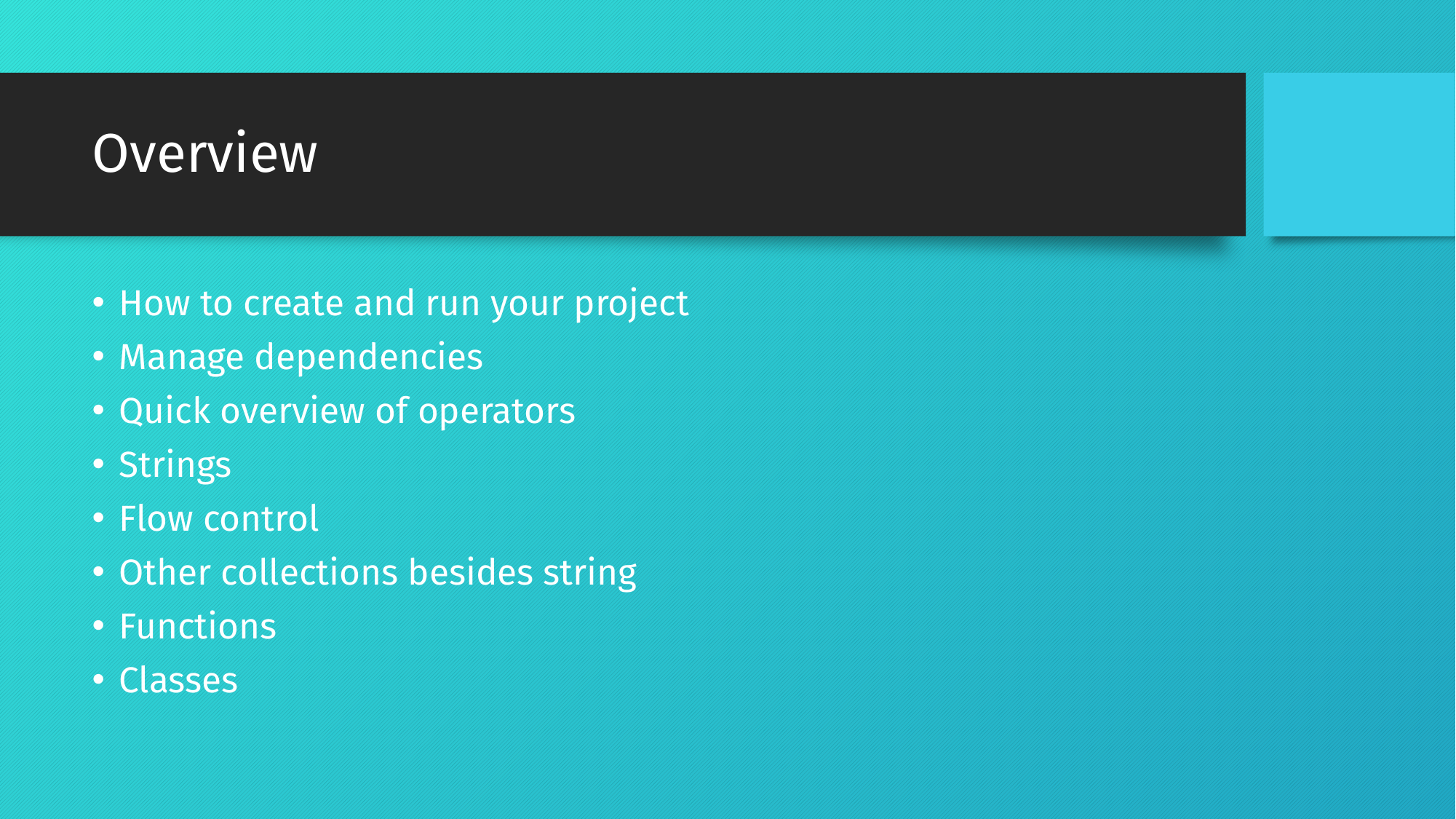

# Overview
How to create and run your project
Manage dependencies
Quick overview of operators
Strings
Flow control
Other collections besides string
Functions
Classes